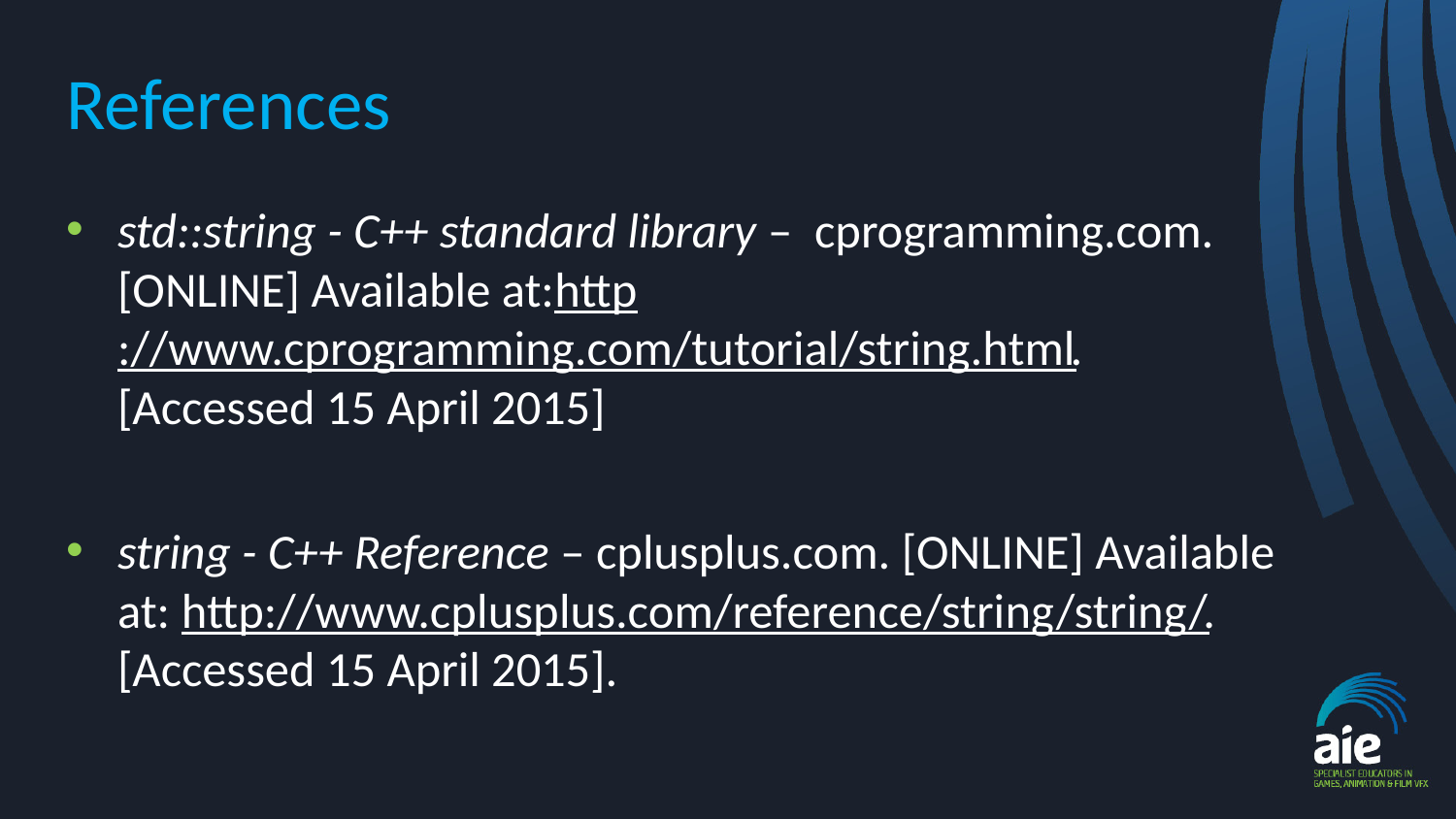

# References
std::string - C++ standard library –  cprogramming.com. [ONLINE] Available at:http://www.cprogramming.com/tutorial/string.html. [Accessed 15 April 2015]

string - C++ Reference – cplusplus.com. [ONLINE] Available at: http://www.cplusplus.com/reference/string/string/. [Accessed 15 April 2015].